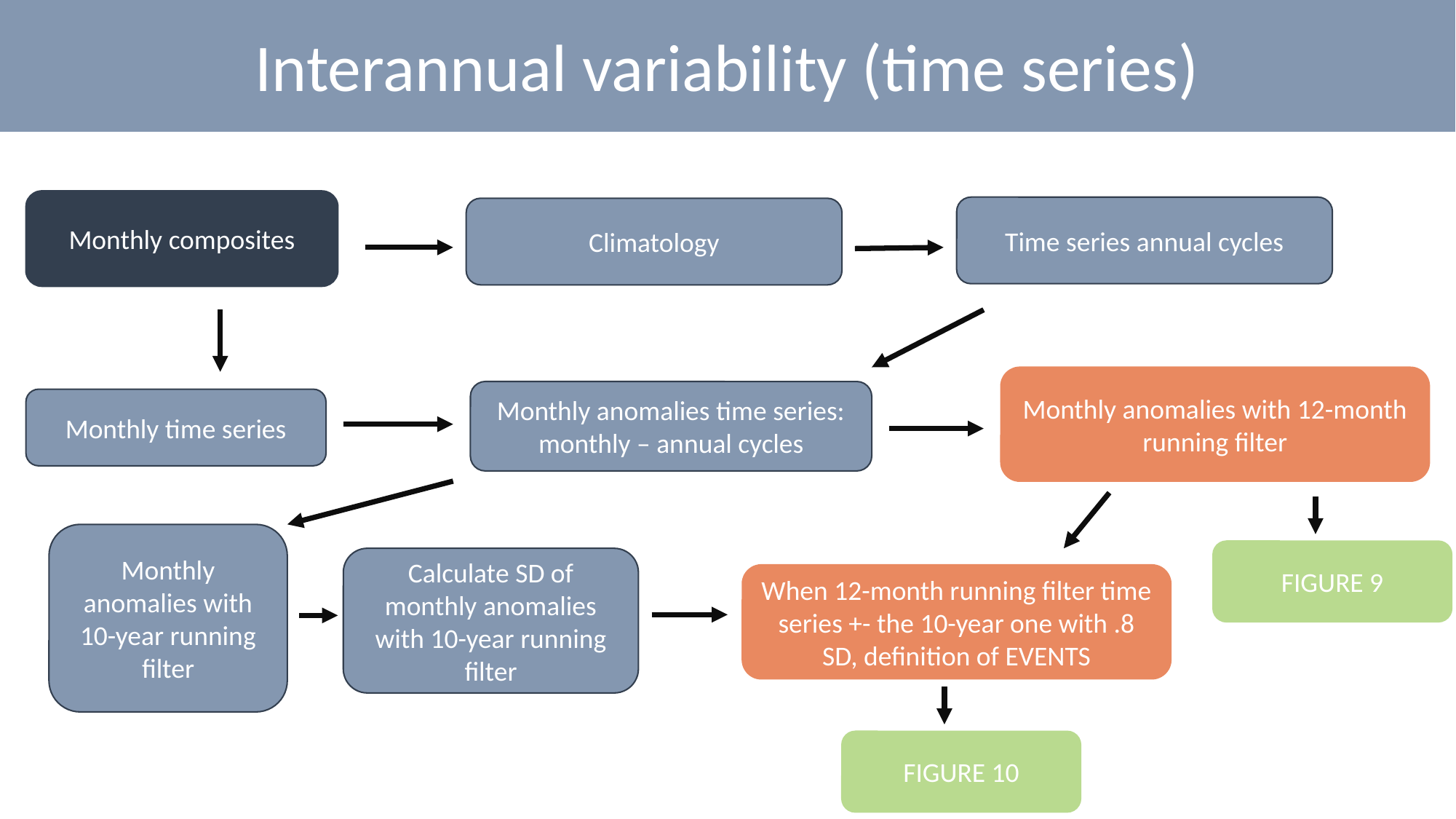

Interannual variability (time series)
Monthly composites
Time series annual cycles
Climatology
Monthly anomalies with 12-month running filter
Monthly anomalies time series:
monthly – annual cycles
Monthly time series
Monthly anomalies with 10-year running filter
FIGURE 9
Calculate SD of monthly anomalies with 10-year running filter
When 12-month running filter time series +- the 10-year one with .8 SD, definition of EVENTS
FIGURE 10